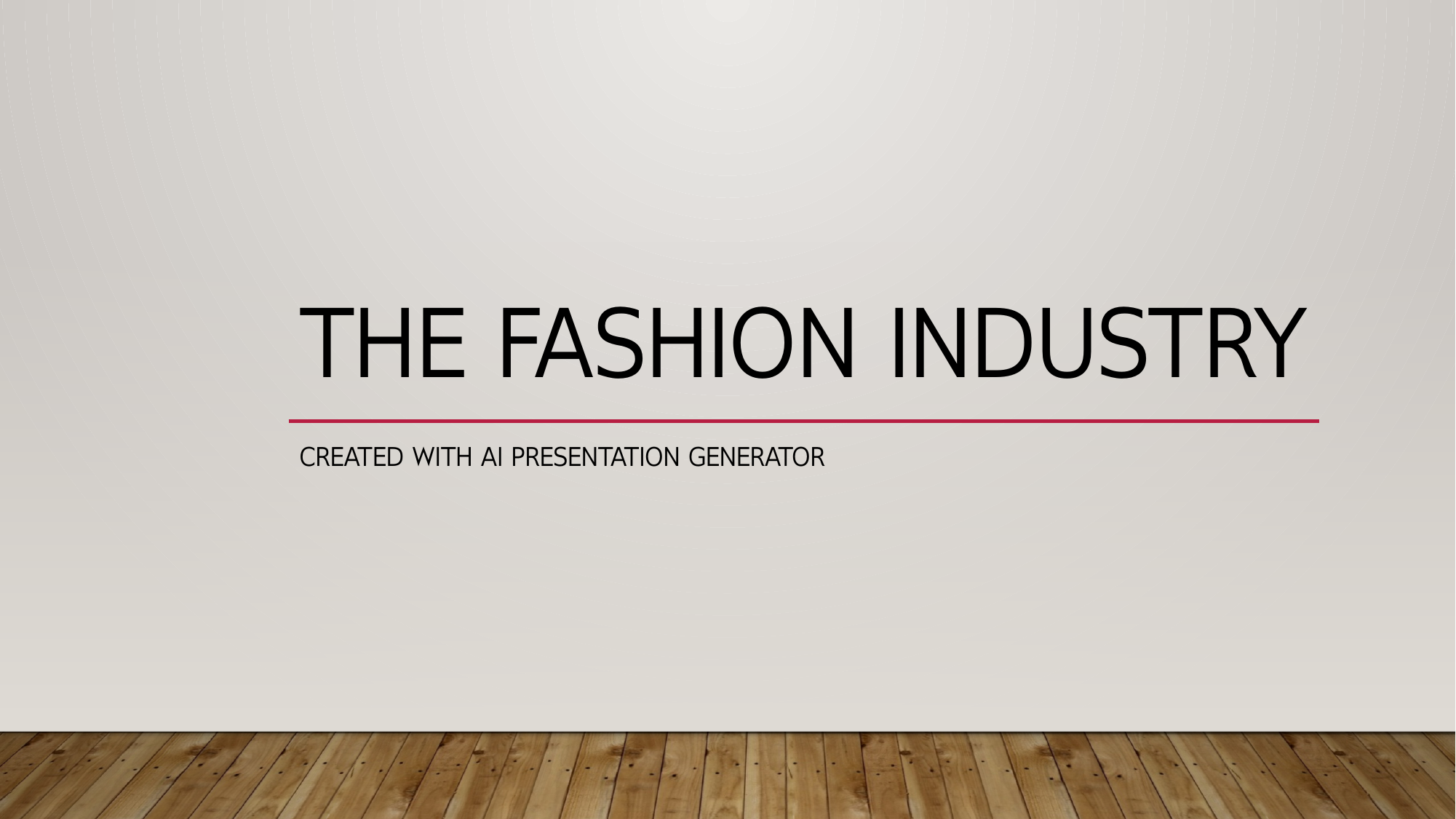

# The Fashion Industry
Created with AI Presentation Generator